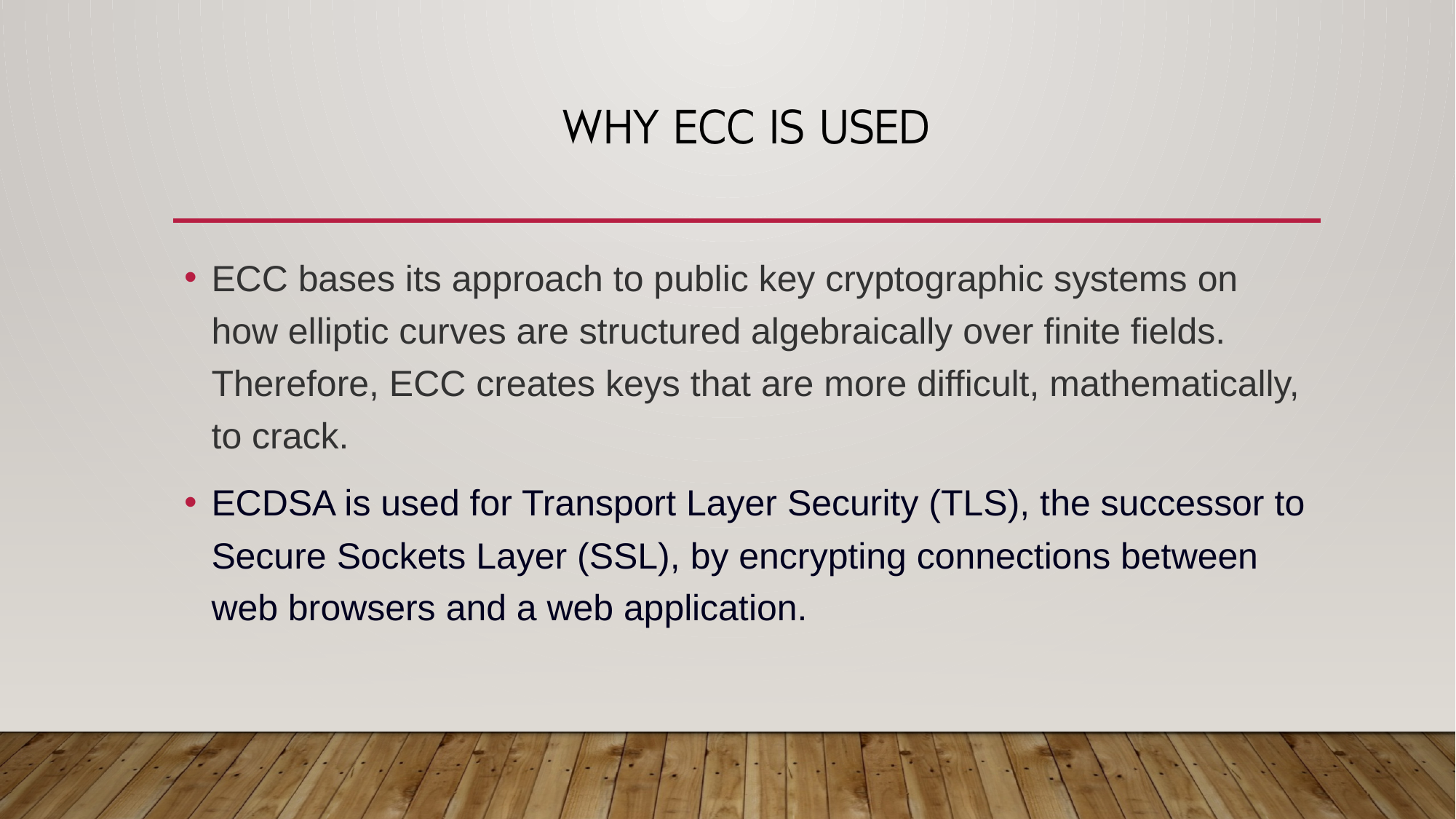

# WHY ECC IS USED
ECC bases its approach to public key cryptographic systems on how elliptic curves are structured algebraically over finite fields. Therefore, ECC creates keys that are more difficult, mathematically, to crack.
ECDSA is used for Transport Layer Security (TLS), the successor to Secure Sockets Layer (SSL), by encrypting connections between web browsers and a web application.